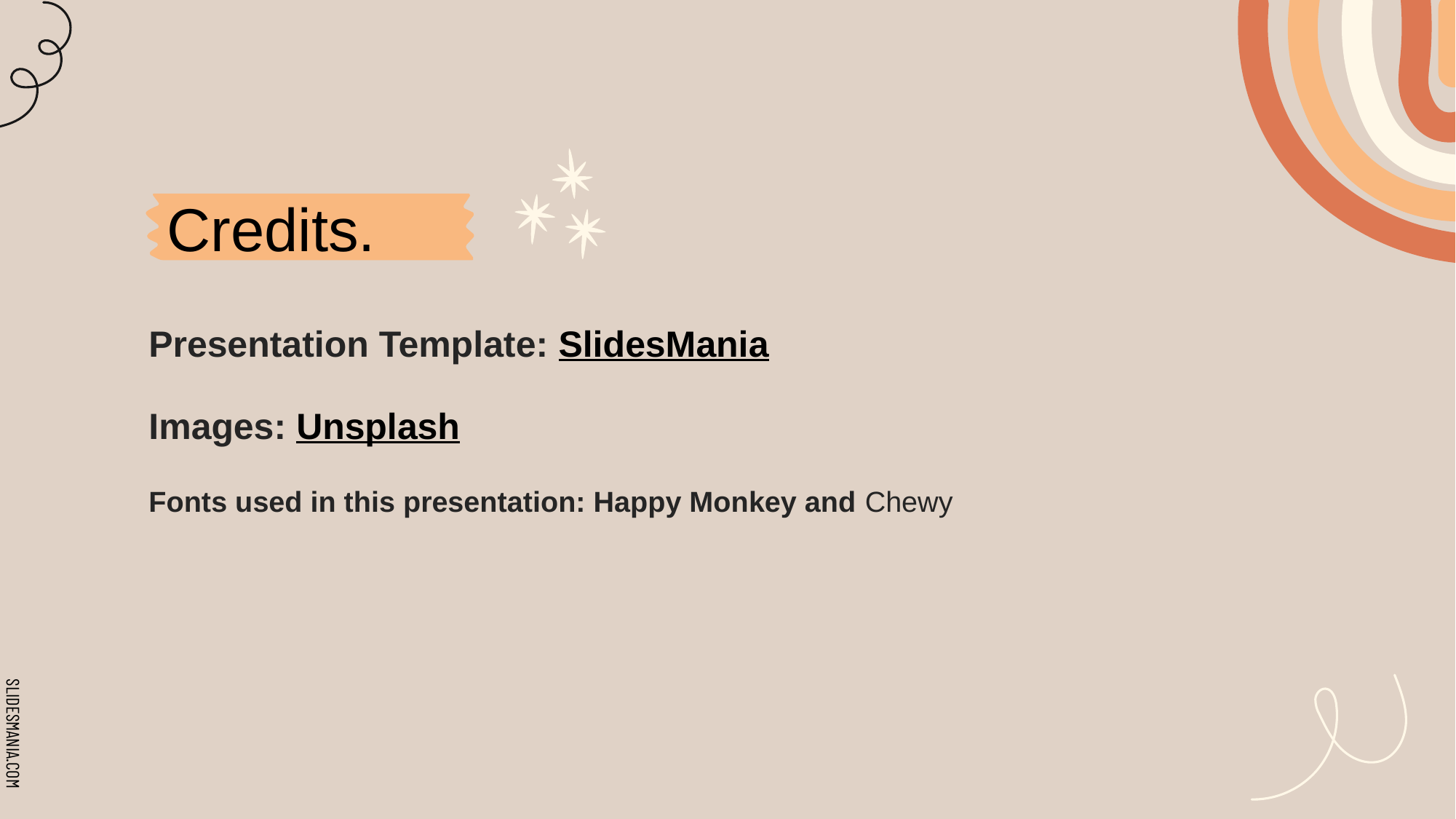

# Credits.

Presentation Template: SlidesMania
Images: Unsplash
Fonts used in this presentation: Happy Monkey and Chewy